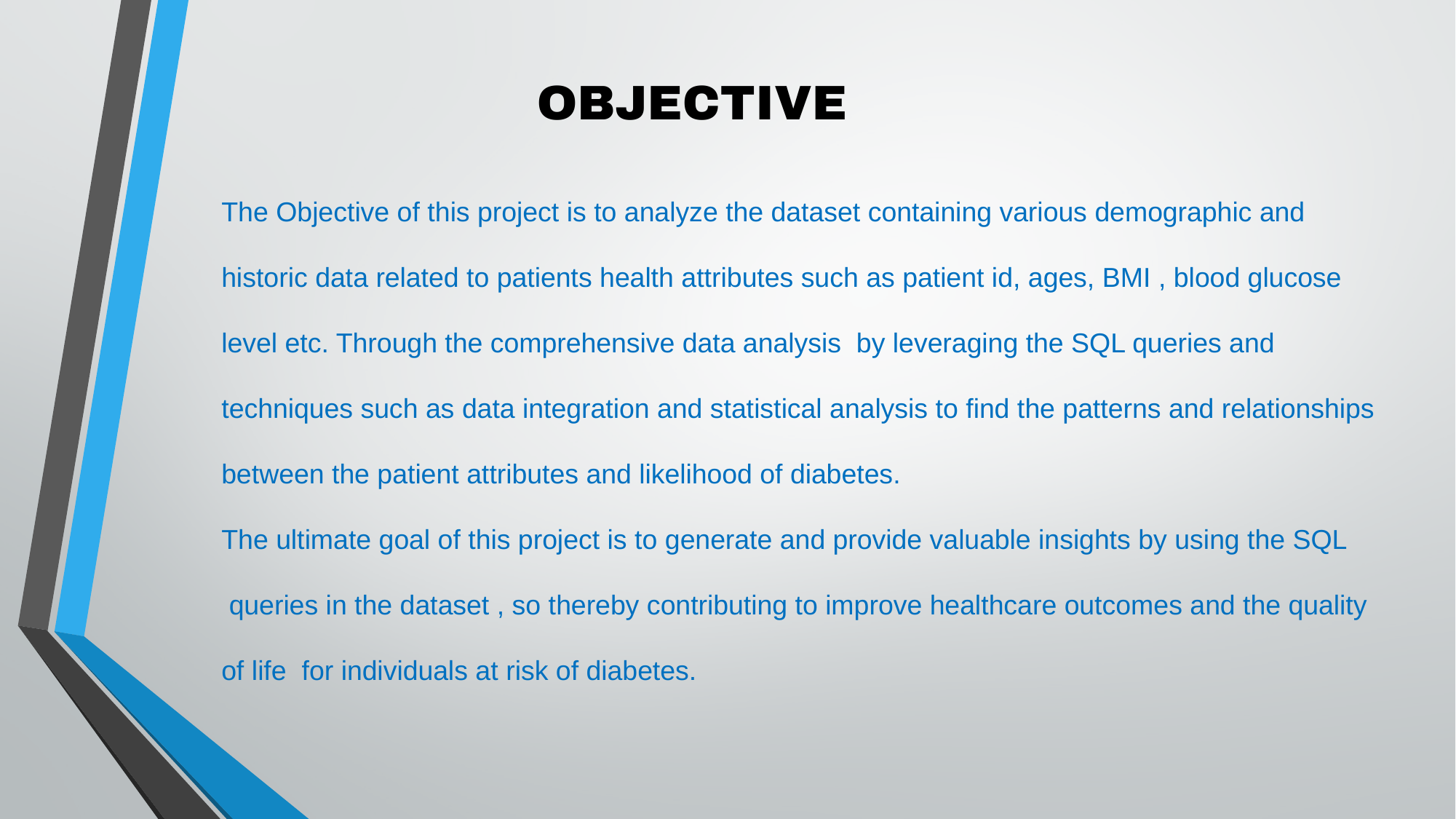

OBJECTIVE
The Objective of this project is to analyze the dataset containing various demographic and

historic data related to patients health attributes such as patient id, ages, BMI , blood glucose

level etc. Through the comprehensive data analysis  by leveraging the SQL queries and

techniques such as data integration and statistical analysis to find the patterns and relationships

between the patient attributes and likelihood of diabetes.

The ultimate goal of this project is to generate and provide valuable insights by using the SQL

 queries in the dataset , so thereby contributing to improve healthcare outcomes and the quality

of life  for individuals at risk of diabetes.